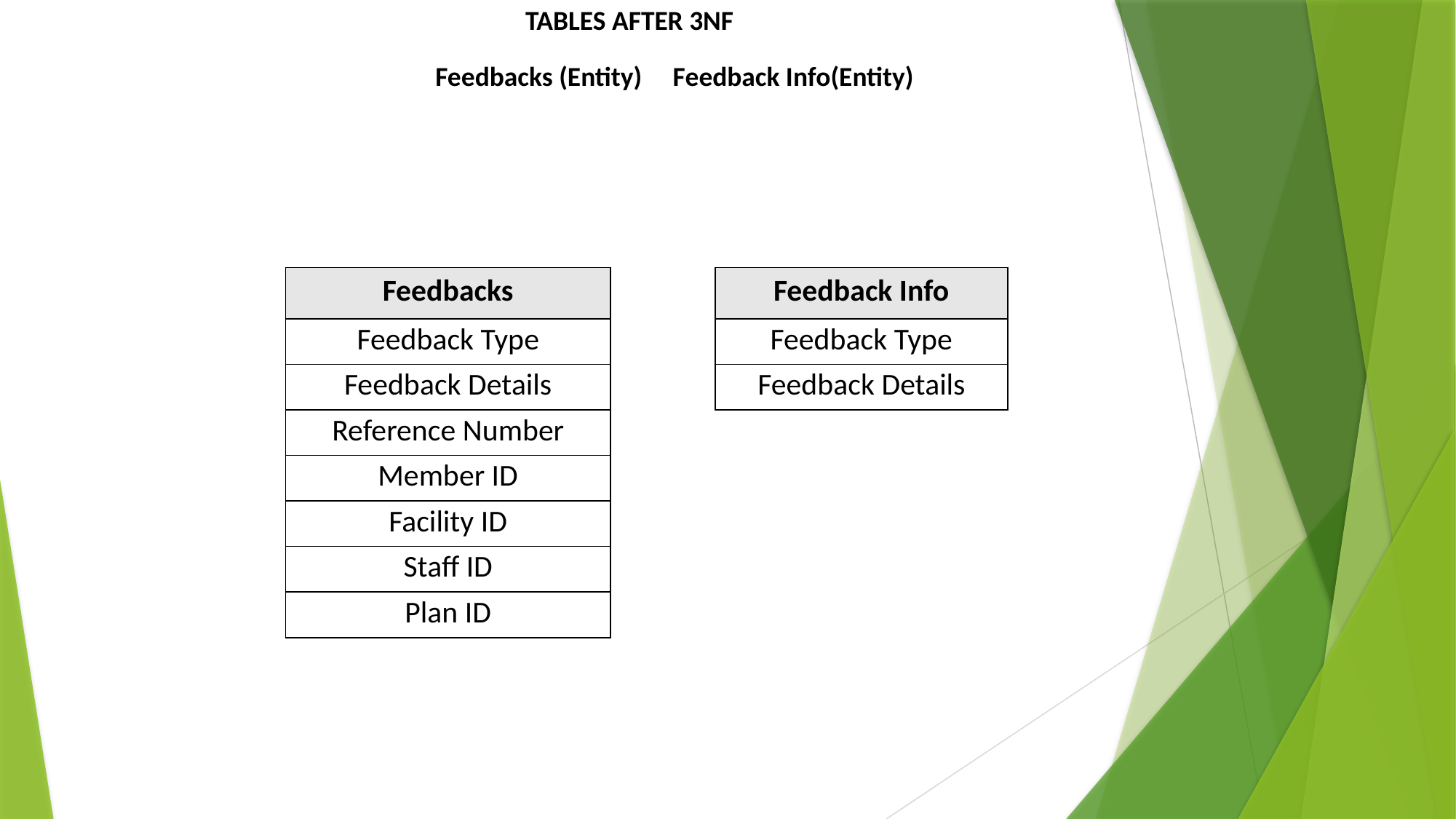

TABLES AFTER 3NF
| Feedbacks (Entity) Feedback Info(Entity) |
| --- |
|  |
|  |
| Feedbacks |  | Feedback Info |
| --- | --- | --- |
| Feedback Type |  | Feedback Type |
| Feedback Details |  | Feedback Details |
| Reference Number |  |  |
| Member ID |  |  |
| Facility ID |  |  |
| Staff ID |  |  |
| Plan ID |  |  |